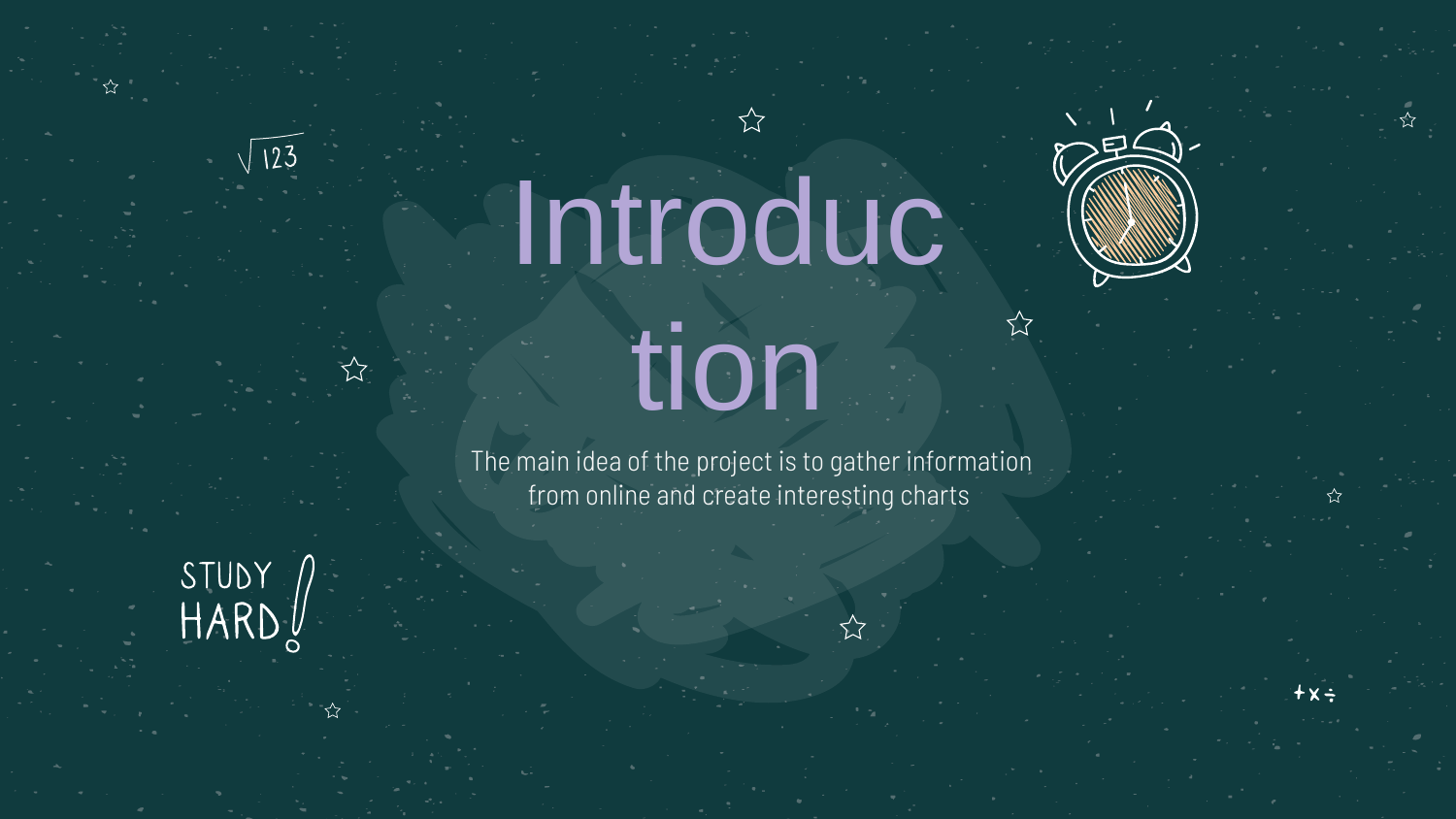

# Introduction
The main idea of the project is to gather information from online and create interesting charts